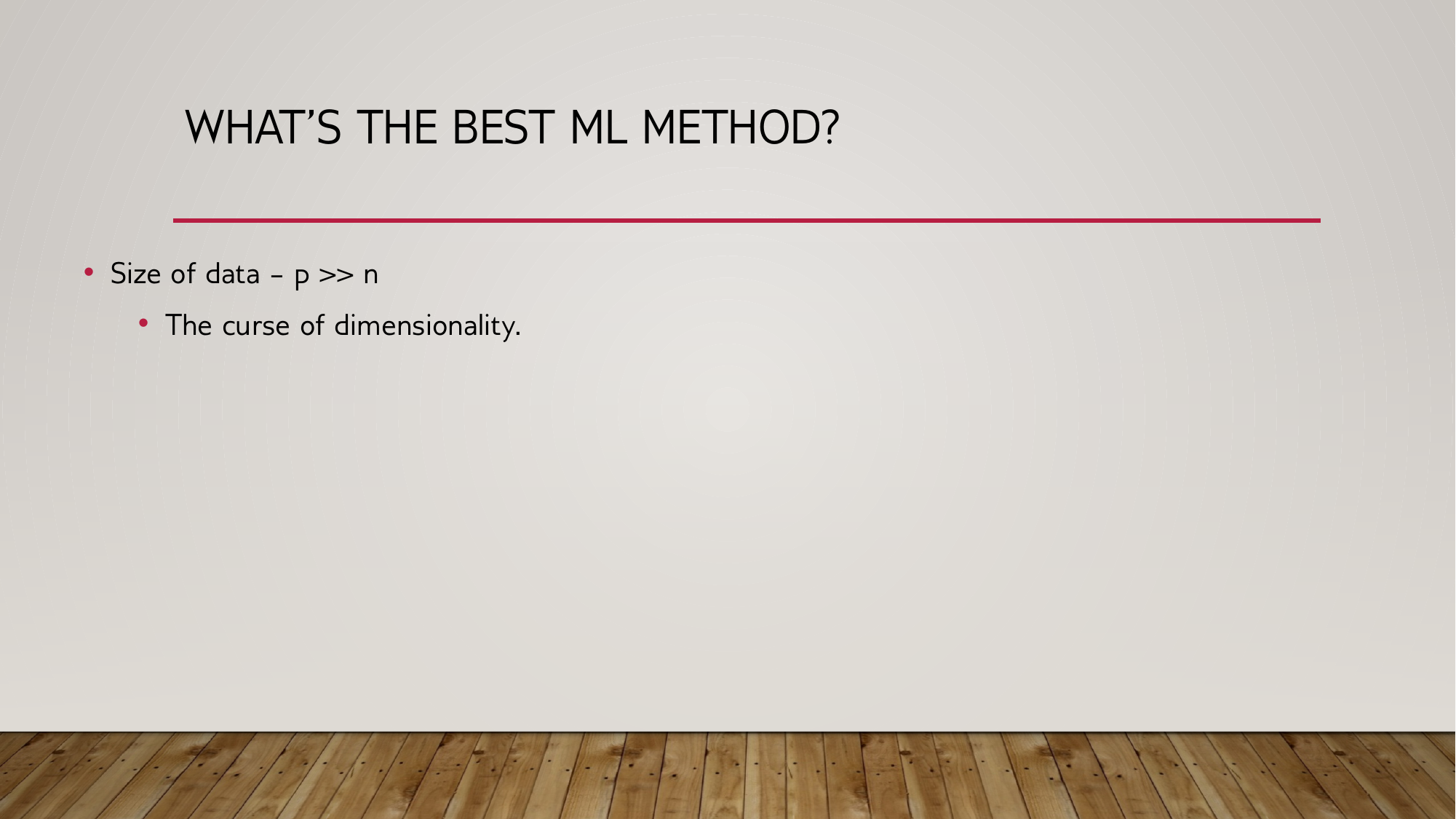

# What’s the best ML method?
Size of data – p >> n
The curse of dimensionality.